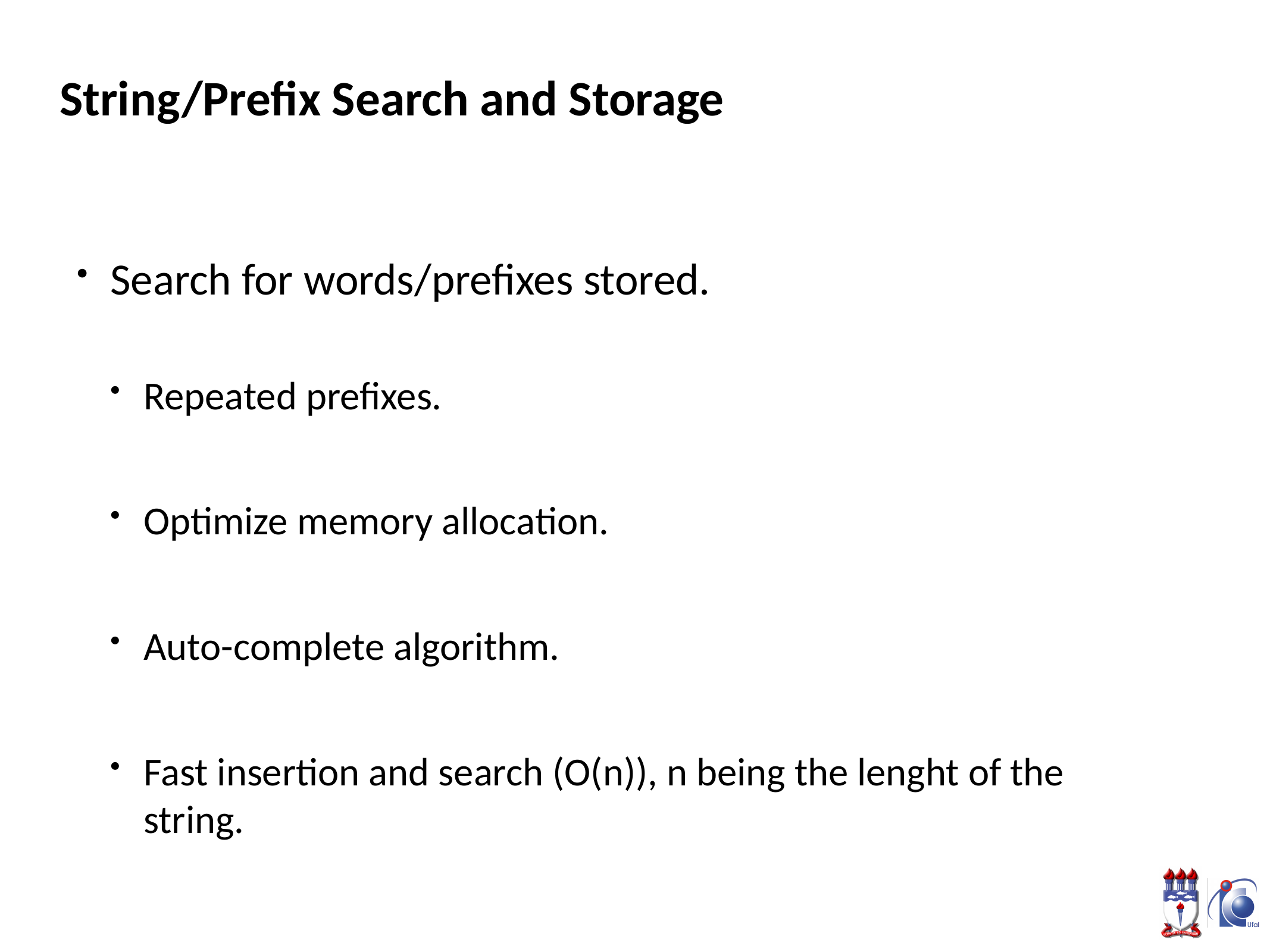

# String/Prefix Search and Storage

Search for words/prefixes stored.
Repeated prefixes.

Optimize memory allocation.

Auto-complete algorithm.

Fast insertion and search (O(n)), n being the lenght of the string.